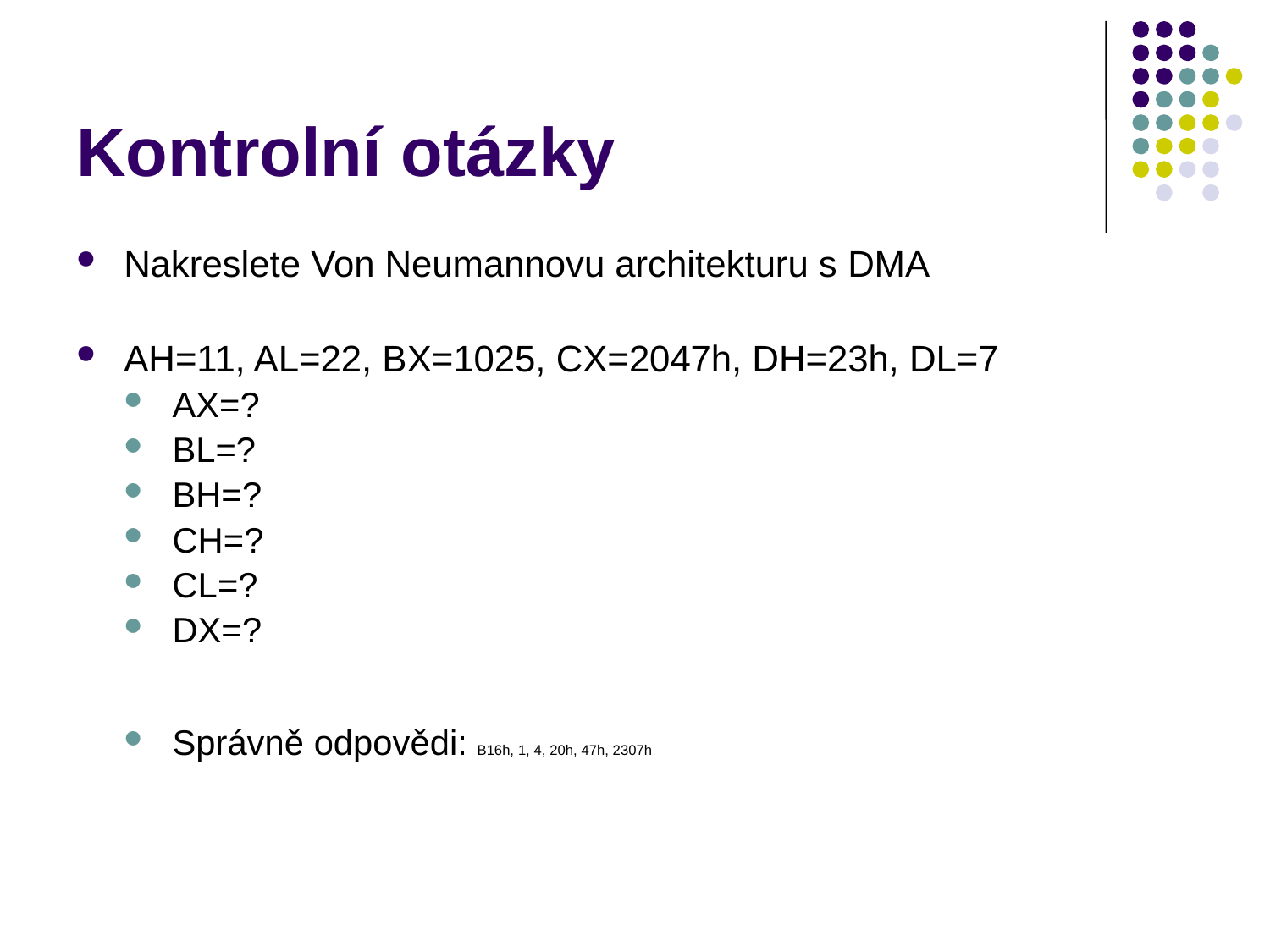

# Kontrolní otázky
Nakreslete Von Neumannovu architekturu s DMA

AH=11, AL=22, BX=1025, CX=2047h, DH=23h, DL=7
AX=?
BL=?
BH=?
CH=?
CL=?
DX=?

Správně odpovědi: B16h, 1, 4, 20h, 47h, 2307h